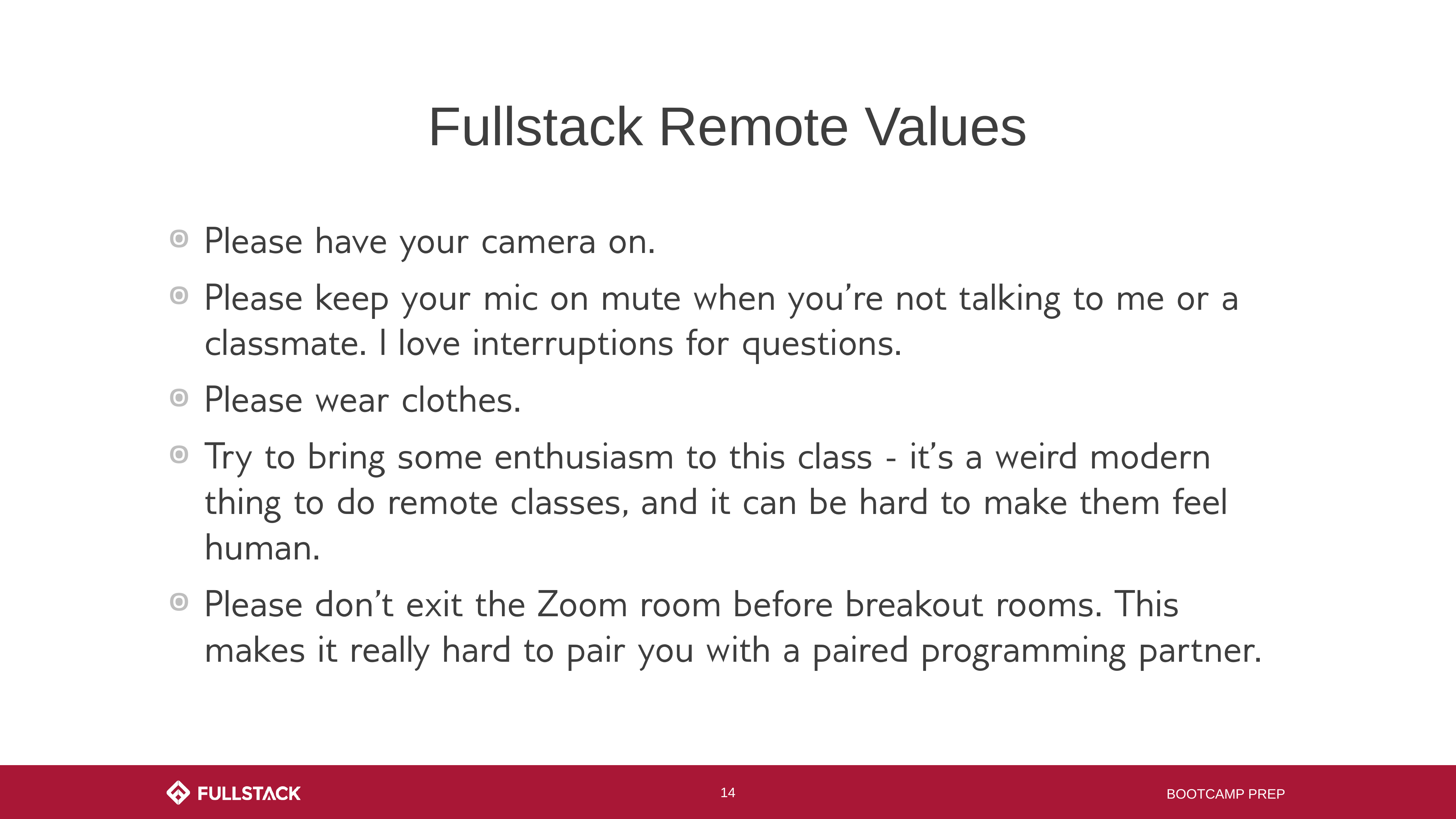

# Fullstack Remote Values
Please have your camera on.
Please keep your mic on mute when you’re not talking to me or a classmate. I love interruptions for questions.
Please wear clothes.
Try to bring some enthusiasm to this class - it’s a weird modern thing to do remote classes, and it can be hard to make them feel human.
Please don’t exit the Zoom room before breakout rooms. This makes it really hard to pair you with a paired programming partner.
14
BOOTCAMP PREP